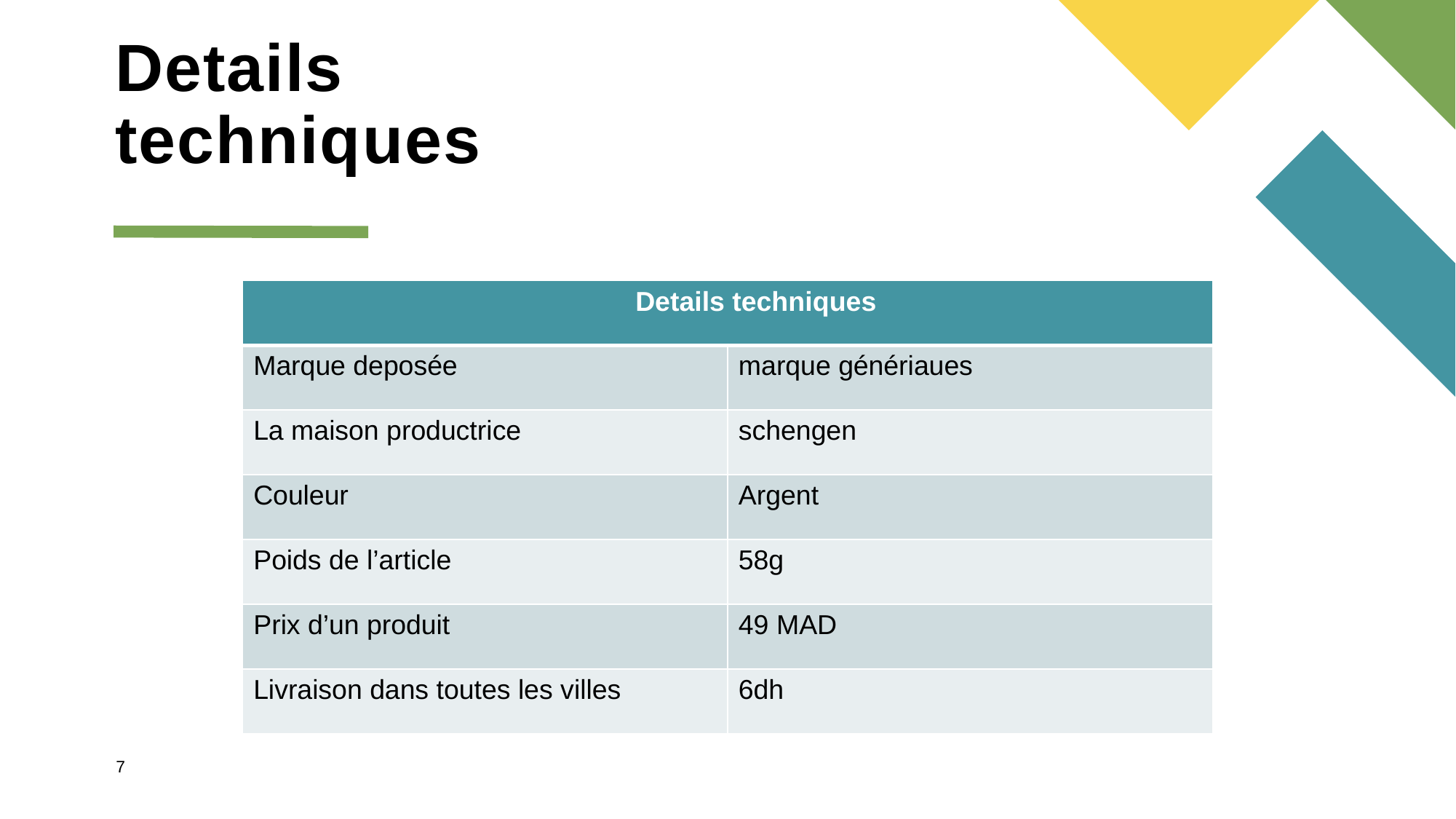

# Details techniques
| Details techniques |  |
| --- | --- |
| Marque deposée | marque génériaues |
| La maison productrice | schengen |
| Couleur | Argent |
| Poids de l’article | 58g |
| Prix d’un produit | 49 MAD |
| Livraison dans toutes les villes | 6dh |
7